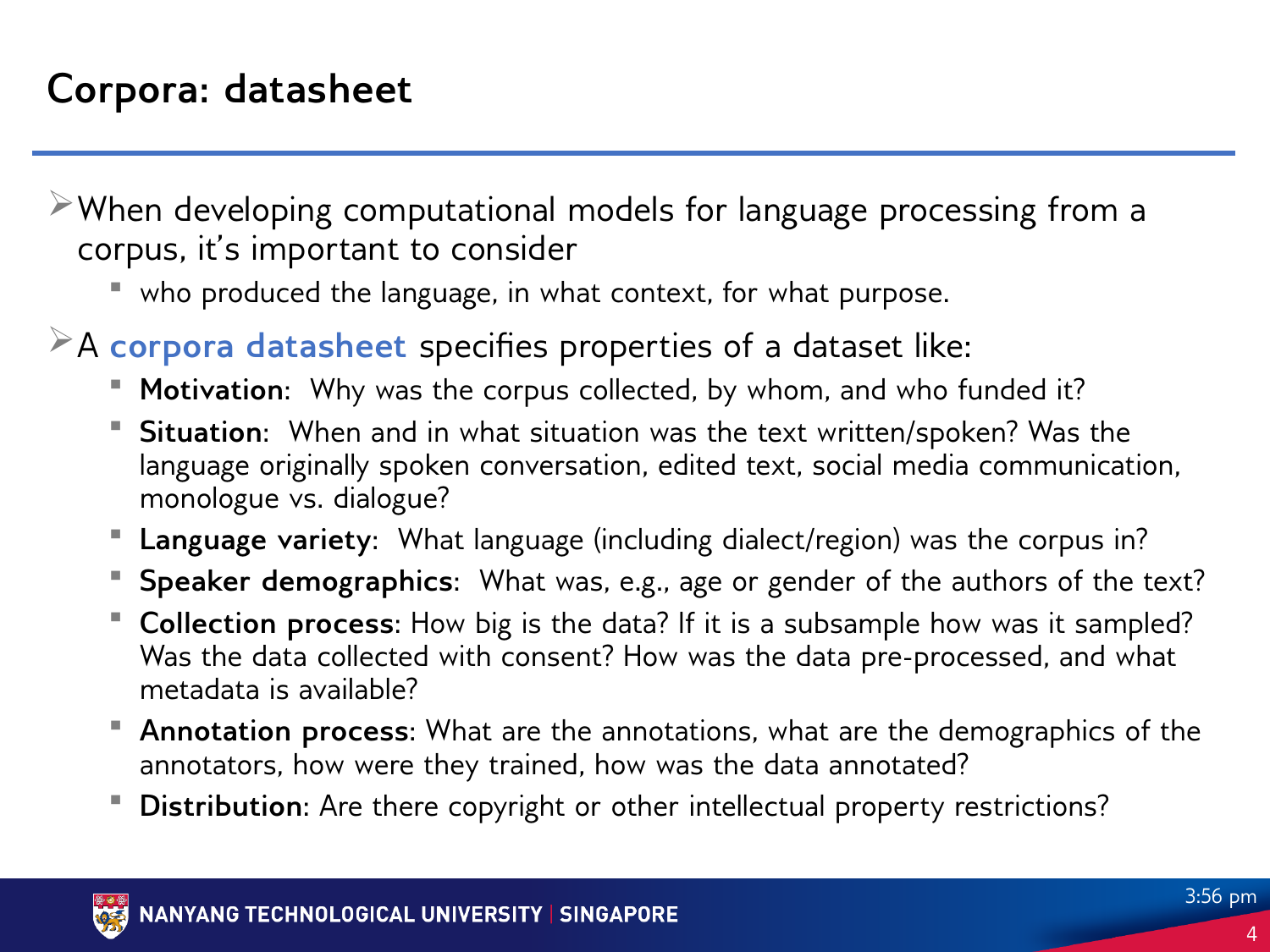

# Corpora: datasheet
When developing computational models for language processing from a corpus, it’s important to consider
who produced the language, in what context, for what purpose.
A corpora datasheet specifies properties of a dataset like:
Motivation:  Why was the corpus collected, by whom, and who funded it?
Situation:  When and in what situation was the text written/spoken? Was the language originally spoken conversation, edited text, social media communication, monologue vs. dialogue?
Language variety:  What language (including dialect/region) was the corpus in?
Speaker demographics:  What was, e.g., age or gender of the authors of the text?
Collection process: How big is the data? If it is a subsample how was it sampled? Was the data collected with consent? How was the data pre-processed, and what metadata is available?
Annotation process: What are the annotations, what are the demographics of the annotators, how were they trained, how was the data annotated?
Distribution: Are there copyright or other intellectual property restrictions?
3:56 pm
4